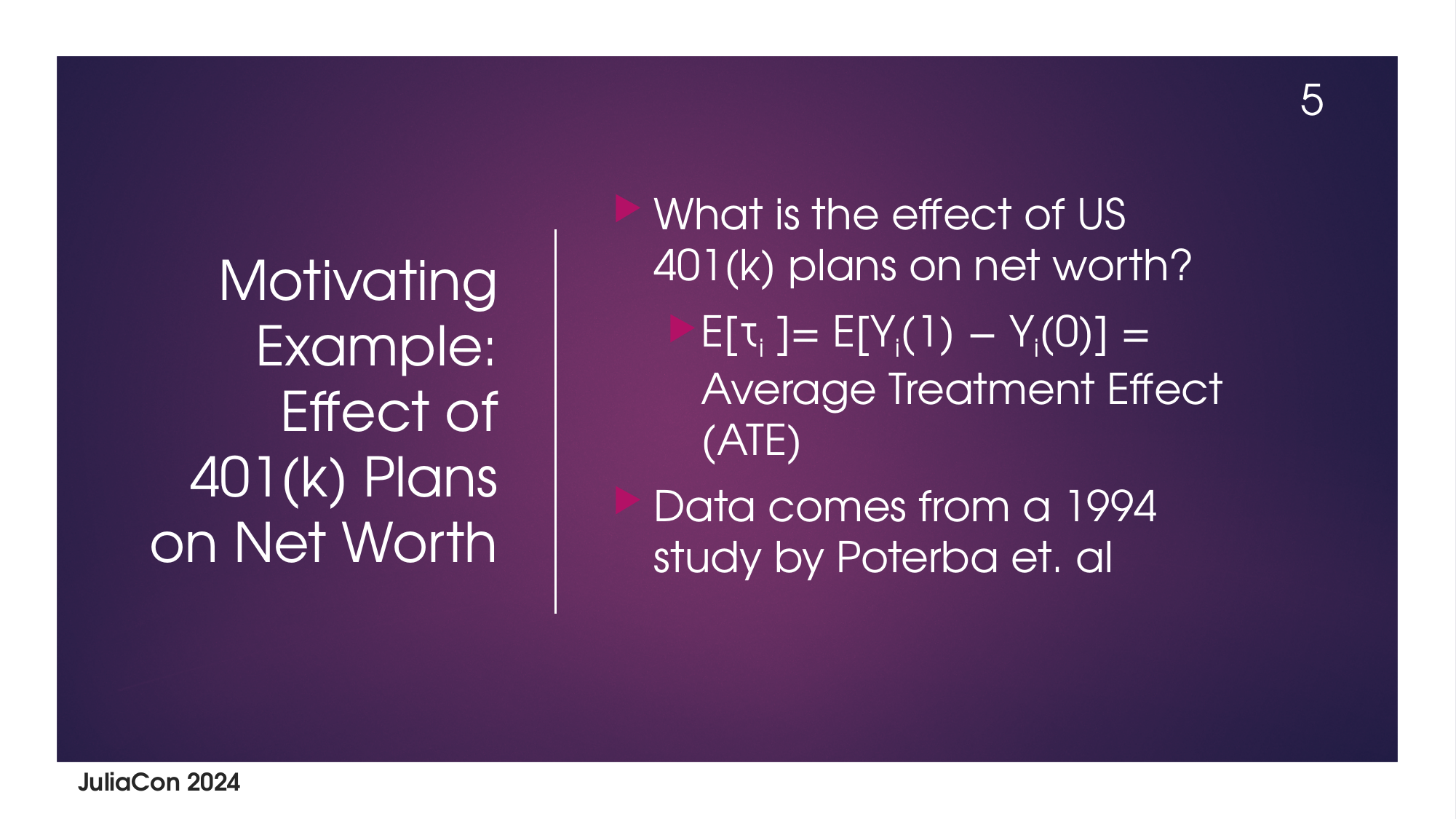

5
# Motivating Example: Effect of 401(k) Plans on Net Worth
What is the effect of US 401(k) plans on net worth?
E[τi ]= E[Yi(1) − Yi(0)] = Average Treatment Effect (ATE)
Data comes from a 1994 study by Poterba et. al

JuliaCon 2024